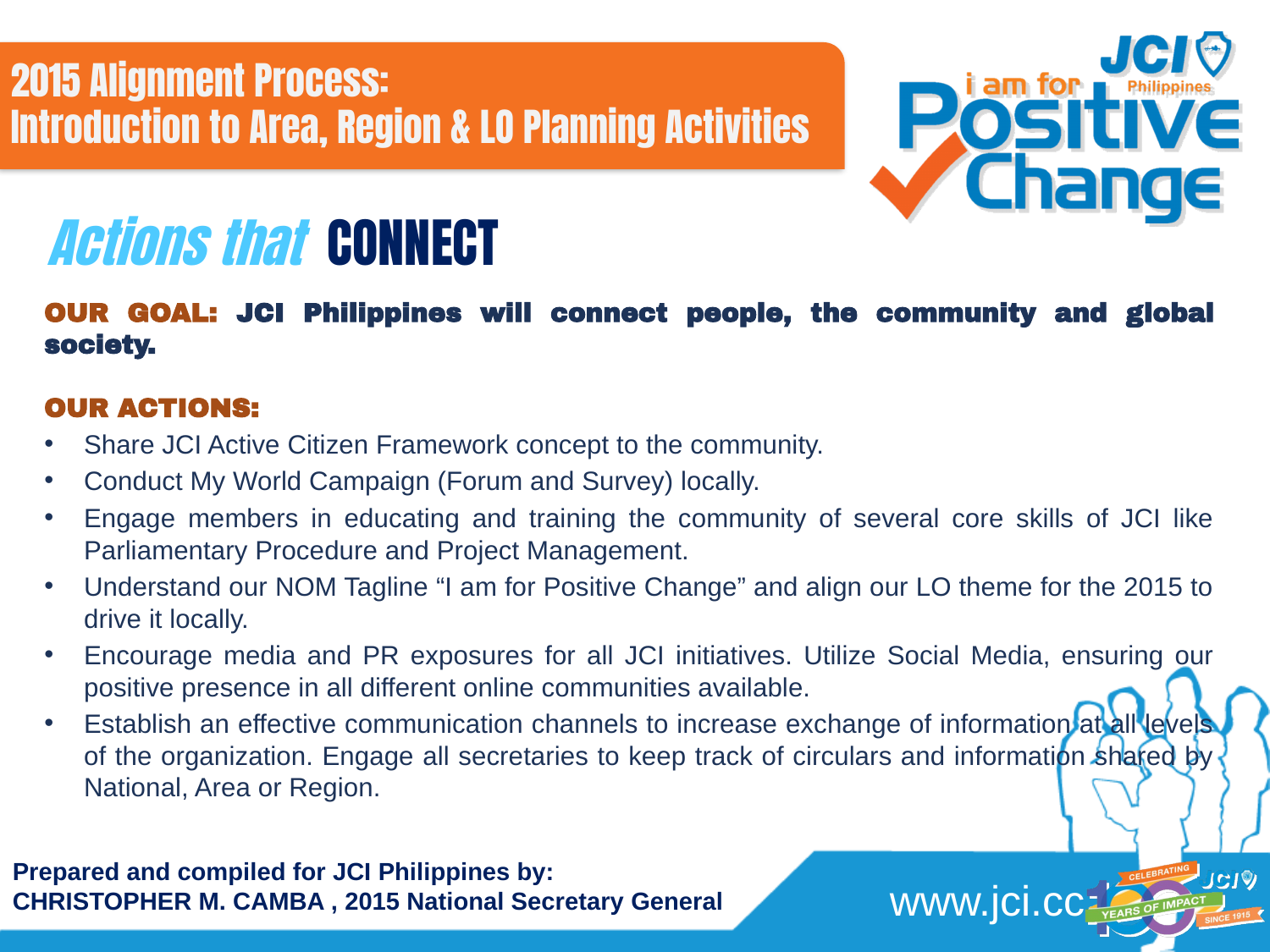

Actions that  CONNECT
OUR GOAL: JCI Philippines will connect people, the community and global society.

OUR ACTIONS:
Share JCI Active Citizen Framework concept to the community.
Conduct My World Campaign (Forum and Survey) locally.
Engage members in educating and training the community of several core skills of JCI like Parliamentary Procedure and Project Management.
Understand our NOM Tagline “I am for Positive Change” and align our LO theme for the 2015 to drive it locally.
Encourage media and PR exposures for all JCI initiatives. Utilize Social Media, ensuring our positive presence in all different online communities available.
Establish an effective communication channels to increase exchange of information at all levels of the organization. Engage all secretaries to keep track of circulars and information shared by National, Area or Region.